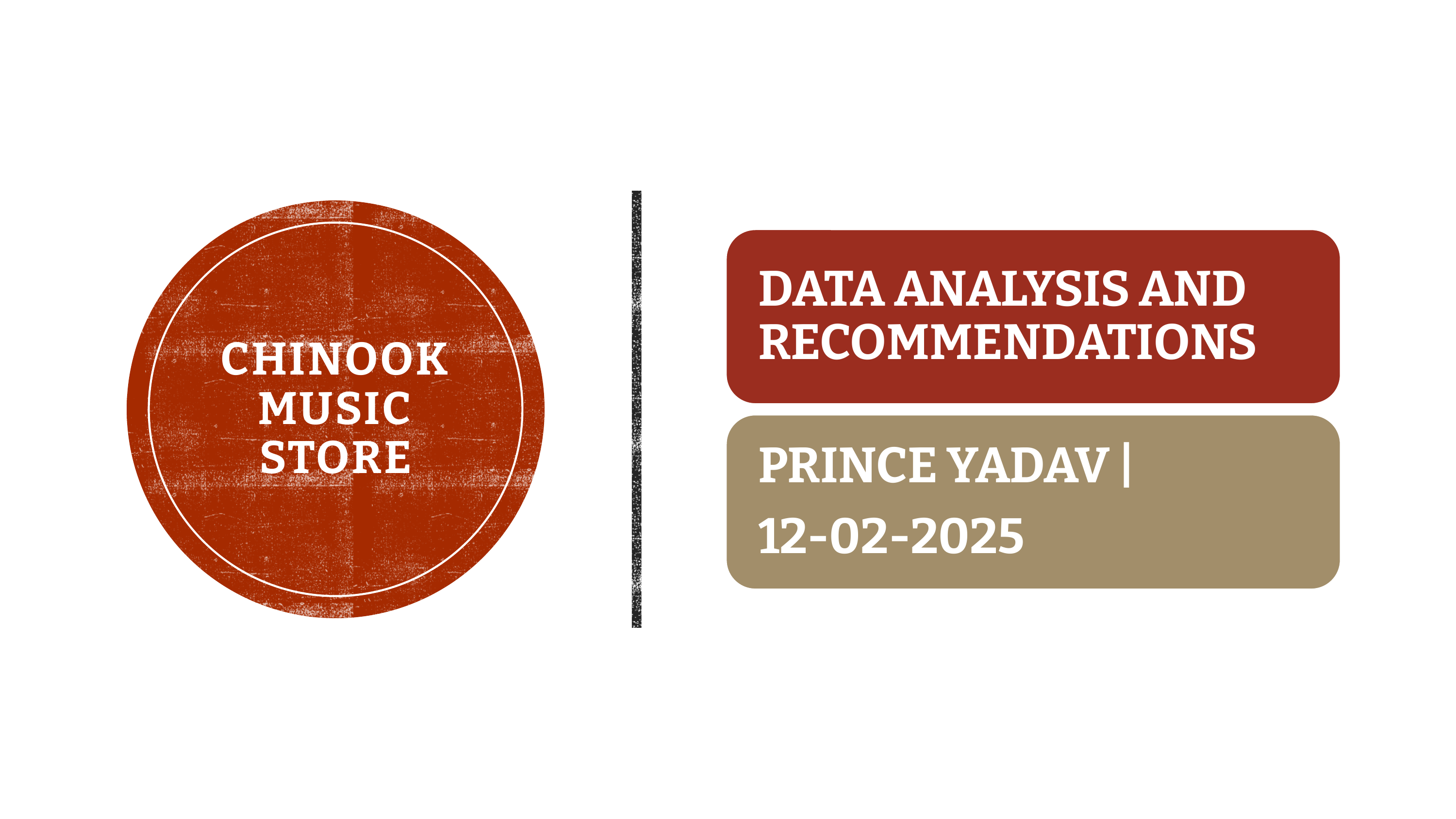

Data Analysis and Recommendations
Prince Yadav |
12-02-2025

CHINOOK MUSIC STORE